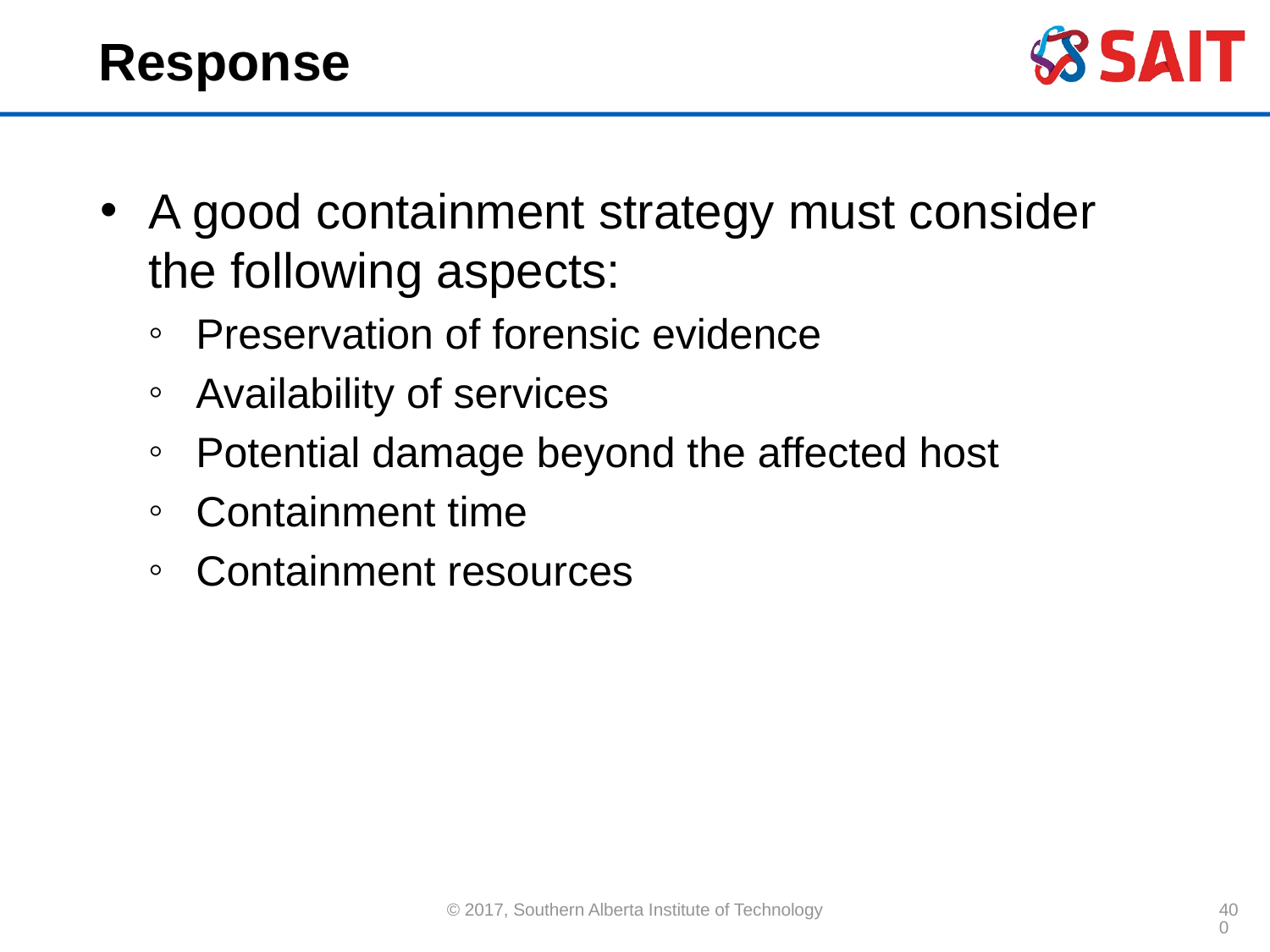

# Response
A good containment strategy must consider the following aspects:
Preservation of forensic evidence
Availability of services
Potential damage beyond the affected host
Containment time
Containment resources